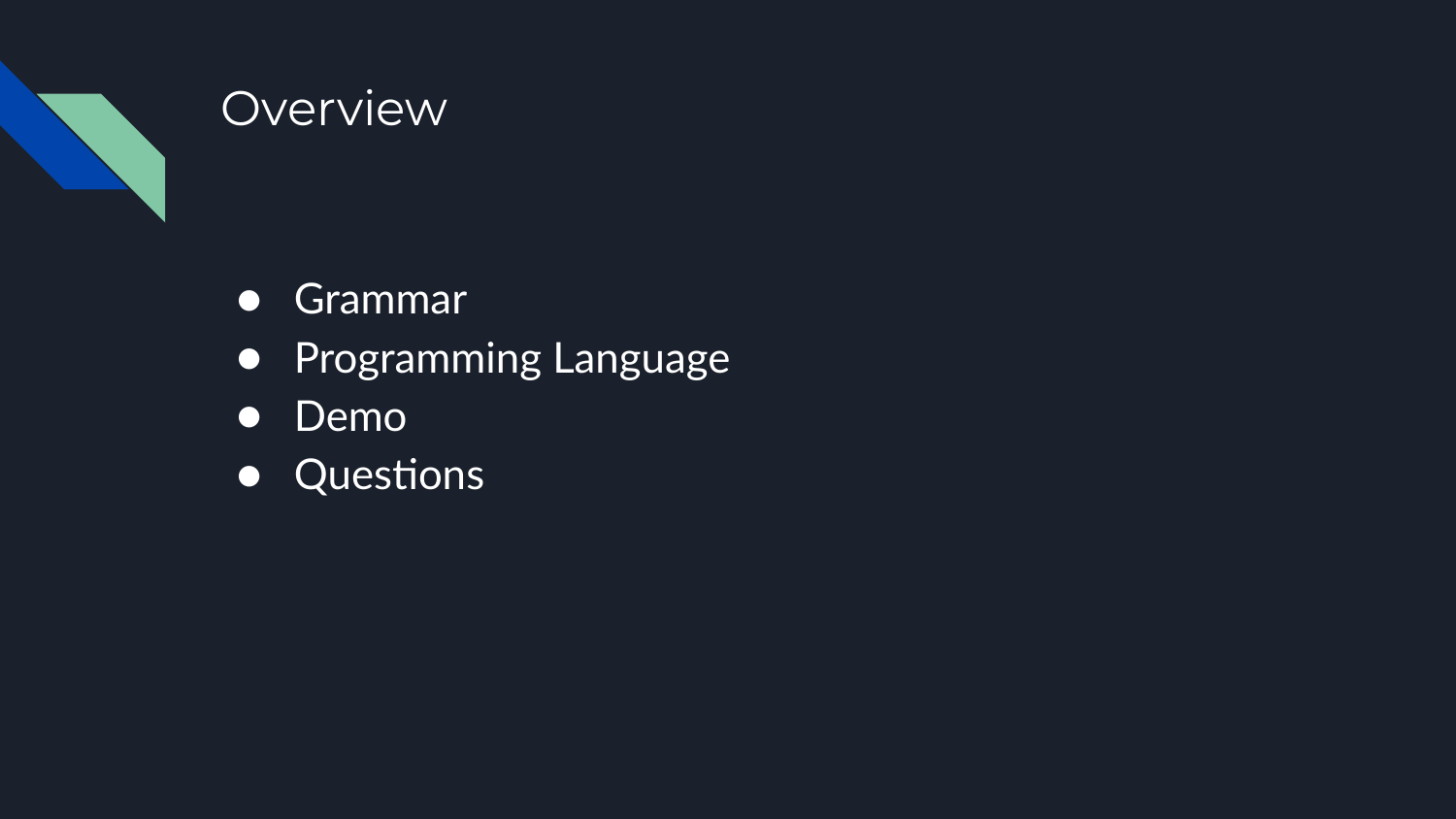

# Overview
Grammar
Programming Language
Demo
Questions